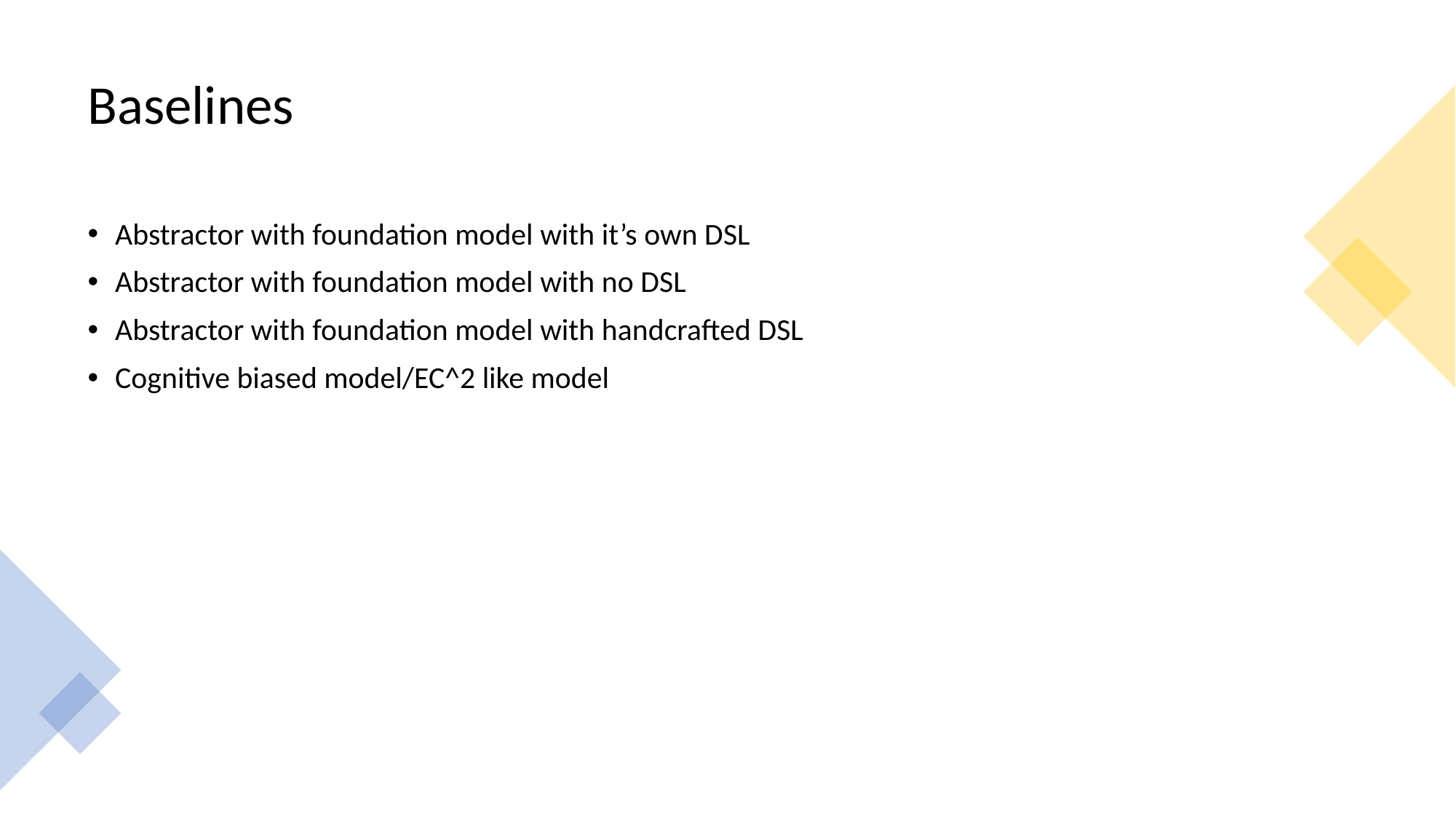

# Baselines

Abstractor with foundation model with it’s own DSL
Abstractor with foundation model with no DSL
Abstractor with foundation model with handcrafted DSL
Cognitive biased model/EC^2 like model